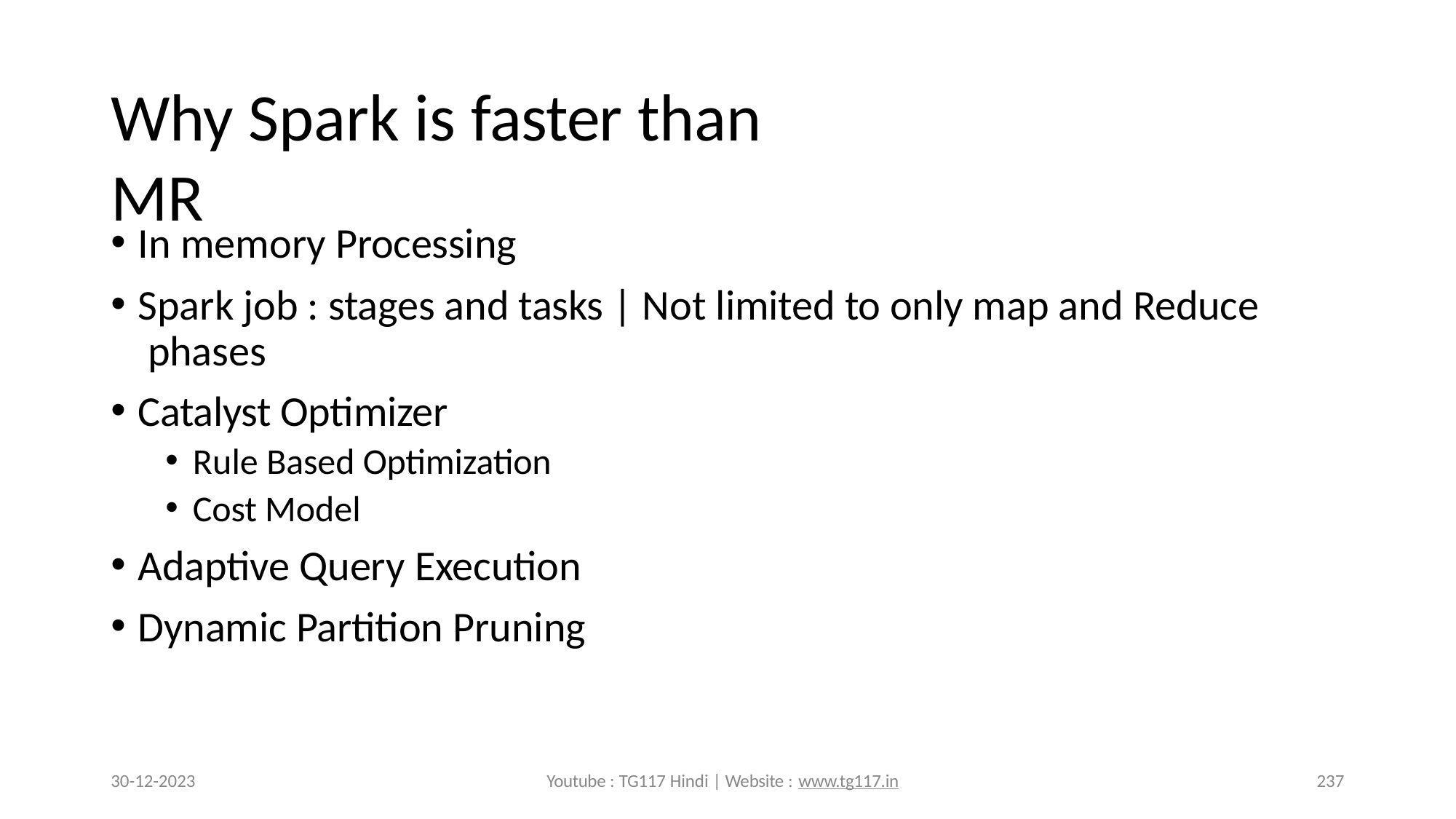

# Why Spark is faster than MR
In memory Processing
Spark job : stages and tasks | Not limited to only map and Reduce  phases
Catalyst Optimizer
Rule Based Optimization
Cost Model
Adaptive Query Execution
Dynamic Partition Pruning
30-12-2023
Youtube : TG117 Hindi | Website : www.tg117.in
237